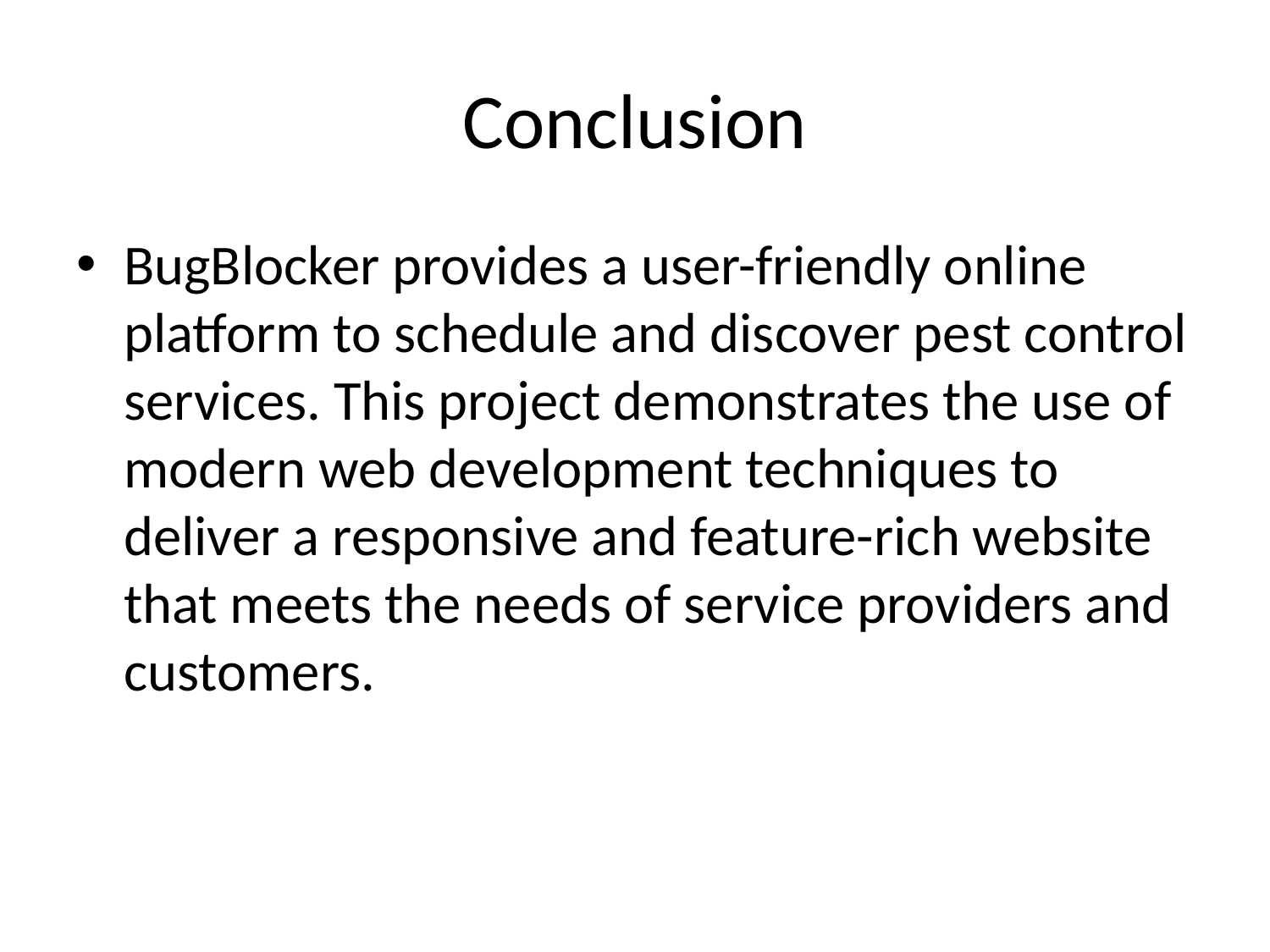

# Conclusion
BugBlocker provides a user-friendly online platform to schedule and discover pest control services. This project demonstrates the use of modern web development techniques to deliver a responsive and feature-rich website that meets the needs of service providers and customers.